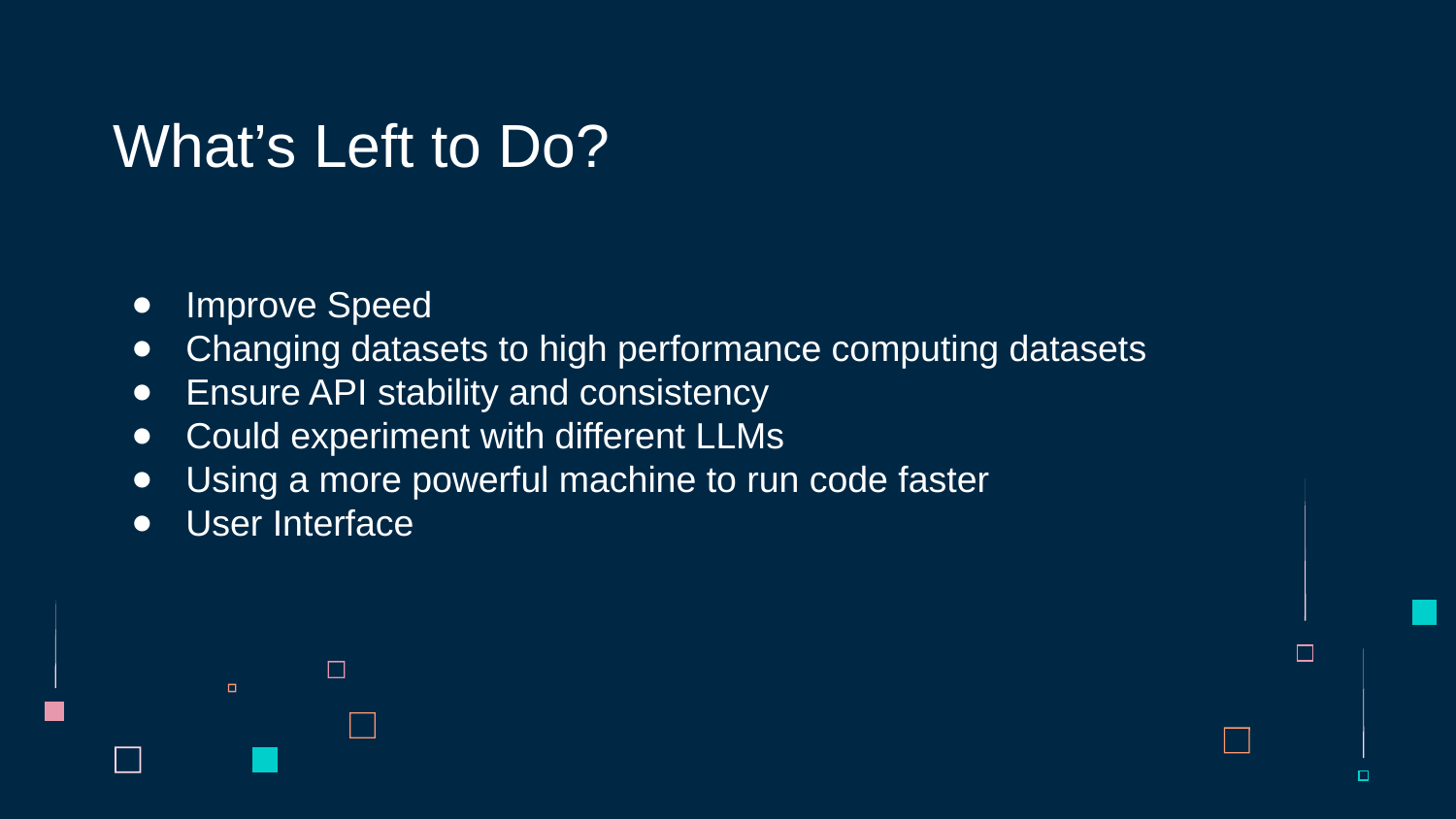

# What’s Left to Do?
Improve Speed
Changing datasets to high performance computing datasets
Ensure API stability and consistency
Could experiment with different LLMs
Using a more powerful machine to run code faster
User Interface